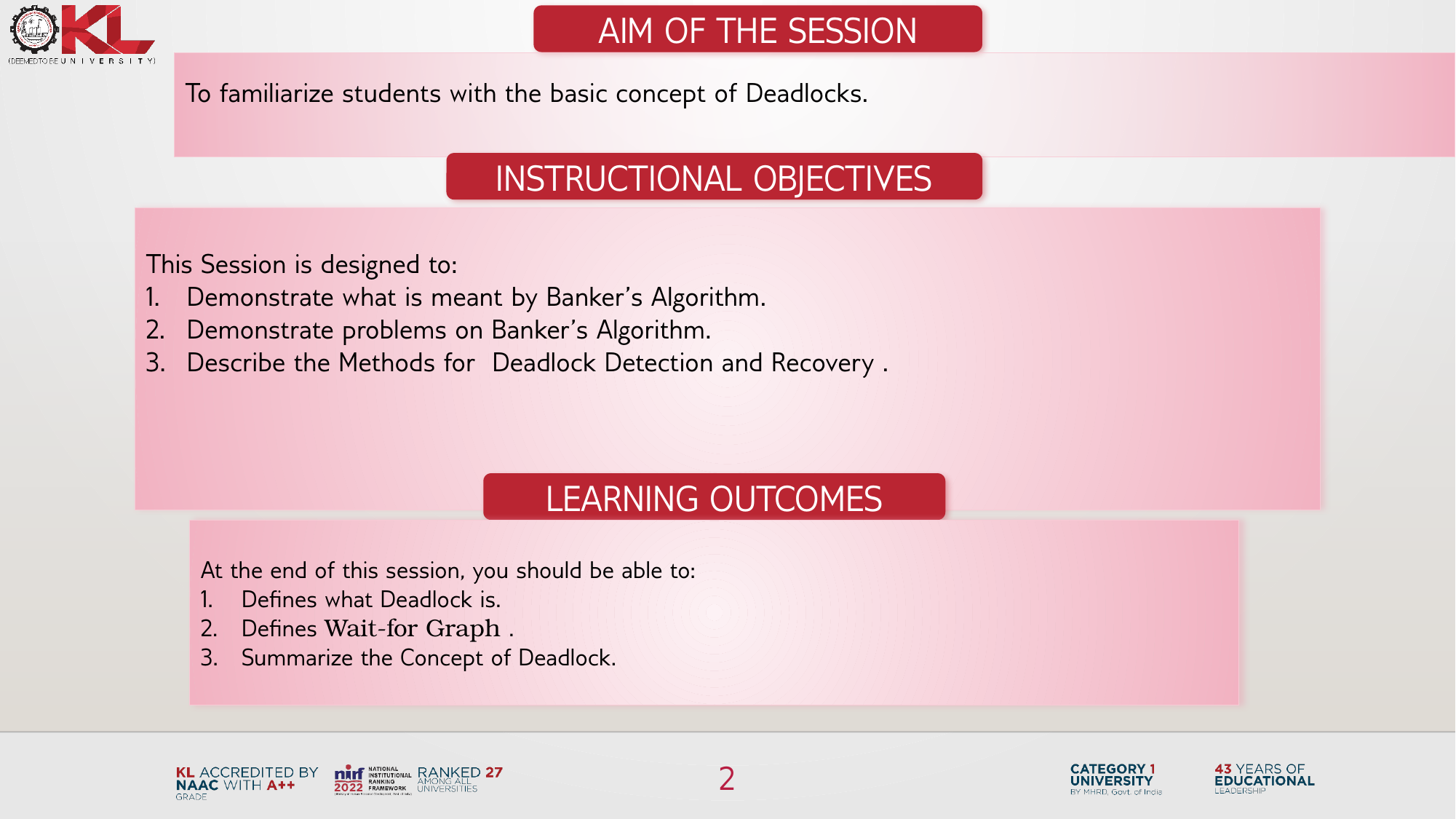

AIM OF THE SESSION
To familiarize students with the basic concept of Deadlocks.

INSTRUCTIONAL OBJECTIVES
This Session is designed to:
Demonstrate what is meant by Banker’s Algorithm.
Demonstrate problems on Banker’s Algorithm.
Describe the Methods for  Deadlock Detection and Recovery .

LEARNING OUTCOMES
At the end of this session, you should be able to:
Defines what Deadlock is.
Defines Wait-for Graph .
Summarize the Concept of Deadlock.

2